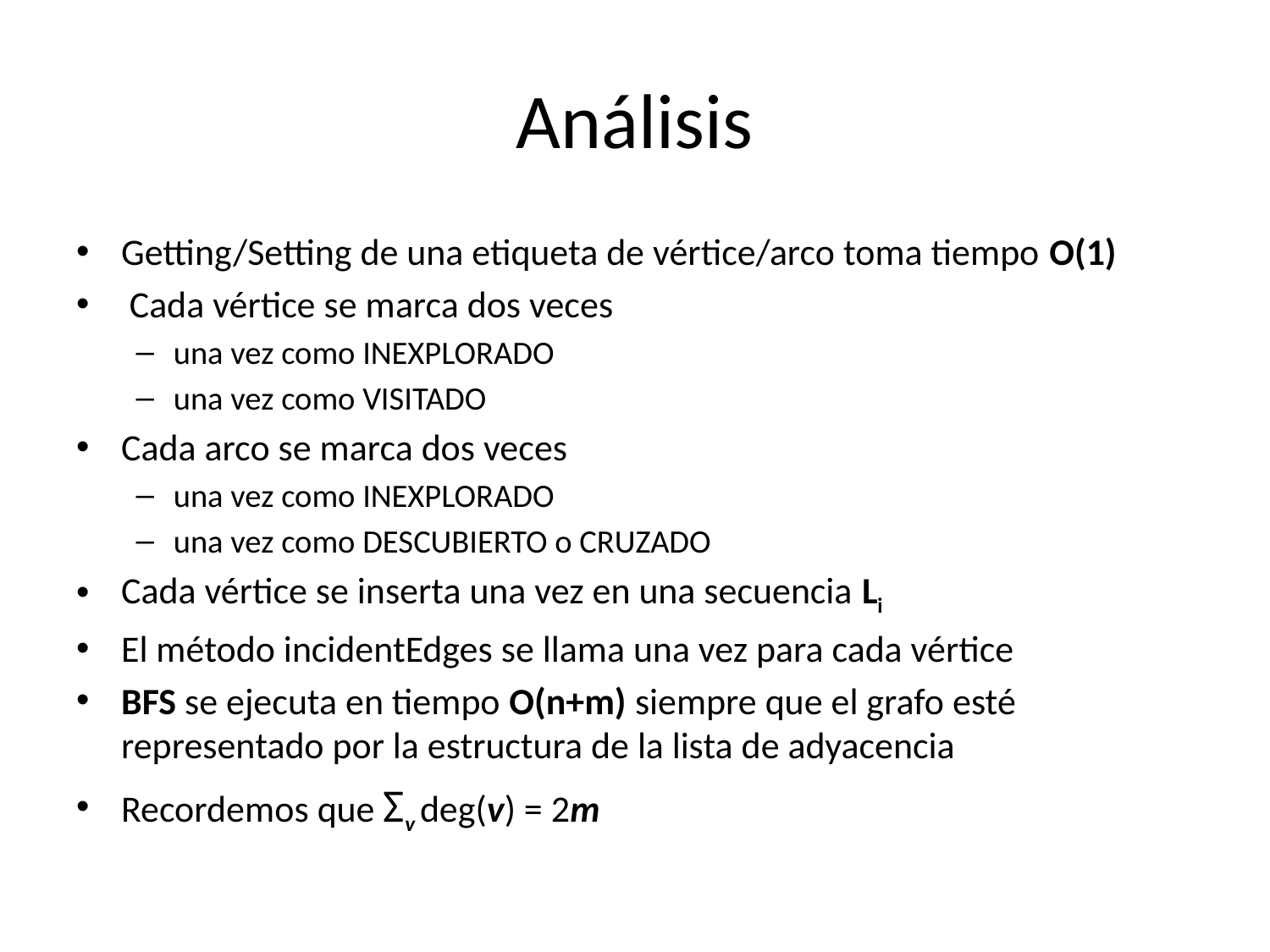

# Análisis
Getting/Setting de una etiqueta de vértice/arco toma tiempo O(1)
 Cada vértice se marca dos veces
una vez como INEXPLORADO
una vez como VISITADO
Cada arco se marca dos veces
una vez como INEXPLORADO
una vez como DESCUBIERTO o CRUZADO
Cada vértice se inserta una vez en una secuencia Li
El método incidentEdges se llama una vez para cada vértice
BFS se ejecuta en tiempo O(n+m) siempre que el grafo esté representado por la estructura de la lista de adyacencia
Recordemos que Σv deg(v) = 2m